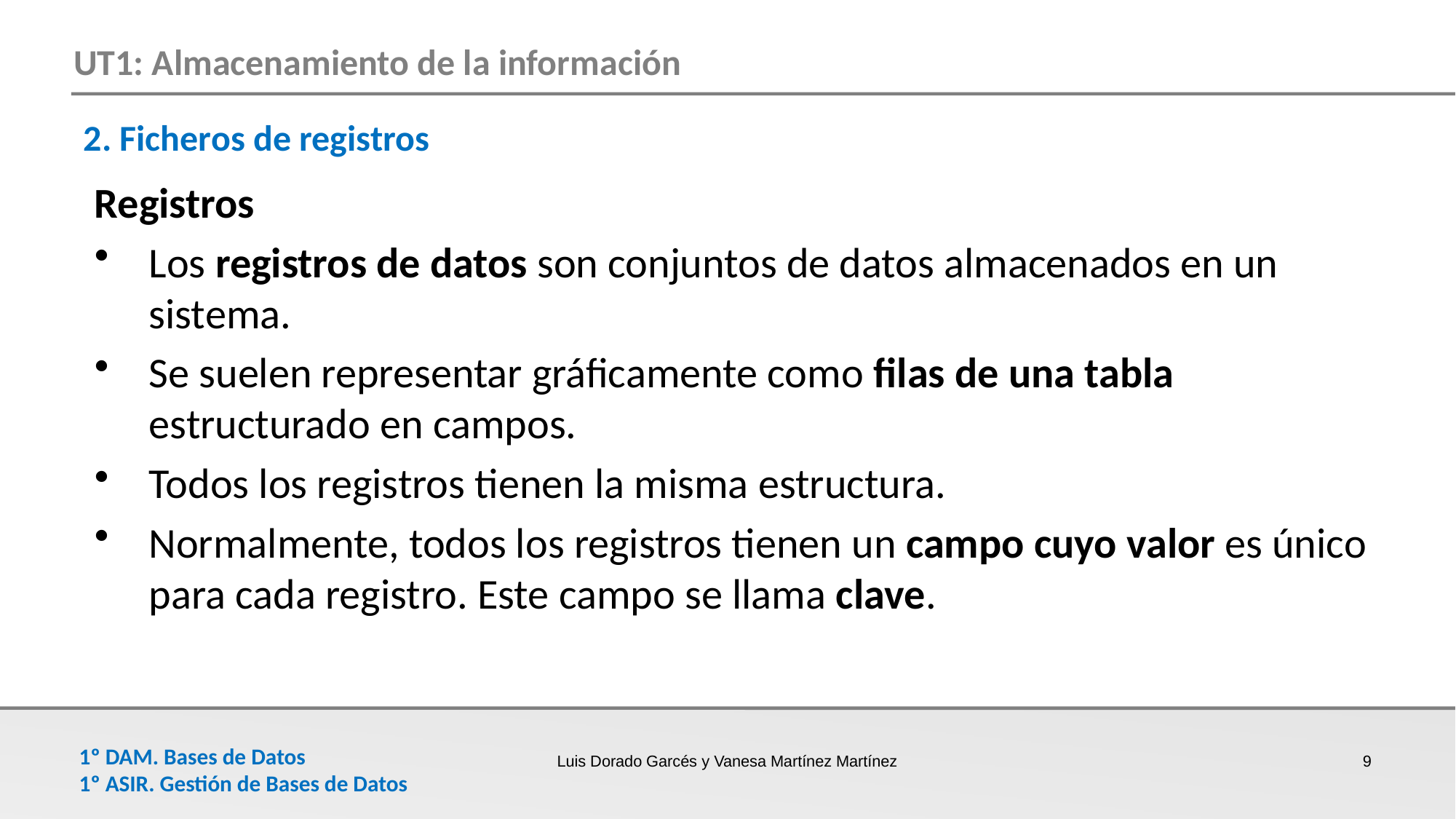

2. Ficheros de registros
Registros
Los registros de datos son conjuntos de datos almacenados en un sistema.
Se suelen representar gráficamente como filas de una tabla estructurado en campos.
Todos los registros tienen la misma estructura.
Normalmente, todos los registros tienen un campo cuyo valor es único para cada registro. Este campo se llama clave.
Luis Dorado Garcés y Vanesa Martínez Martínez
9